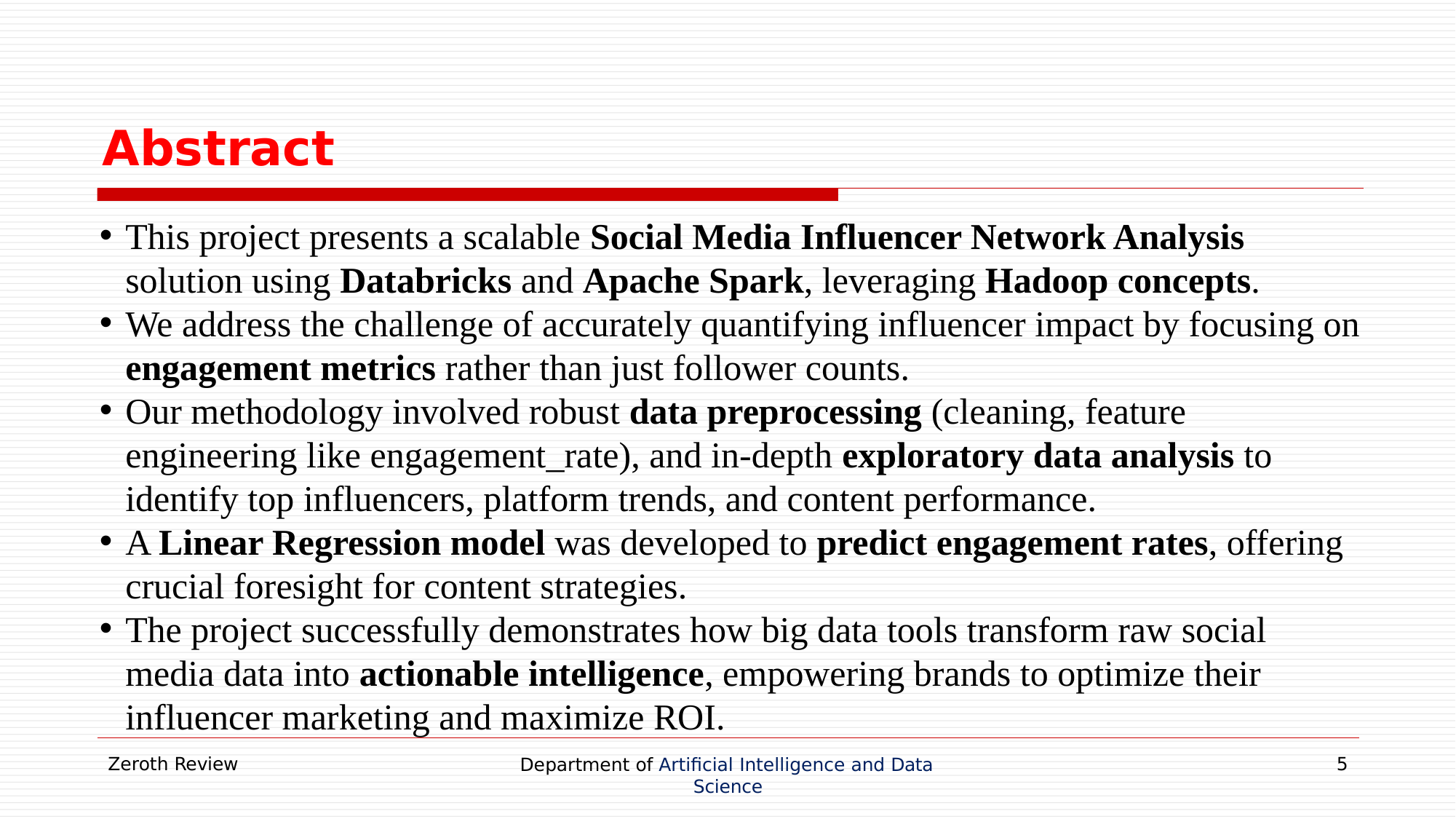

# Abstract
This project presents a scalable Social Media Influencer Network Analysis solution using Databricks and Apache Spark, leveraging Hadoop concepts.
We address the challenge of accurately quantifying influencer impact by focusing on engagement metrics rather than just follower counts.
Our methodology involved robust data preprocessing (cleaning, feature engineering like engagement_rate), and in-depth exploratory data analysis to identify top influencers, platform trends, and content performance.
A Linear Regression model was developed to predict engagement rates, offering crucial foresight for content strategies.
The project successfully demonstrates how big data tools transform raw social media data into actionable intelligence, empowering brands to optimize their influencer marketing and maximize ROI.
Zeroth Review
Department of Artificial Intelligence and Data Science
5